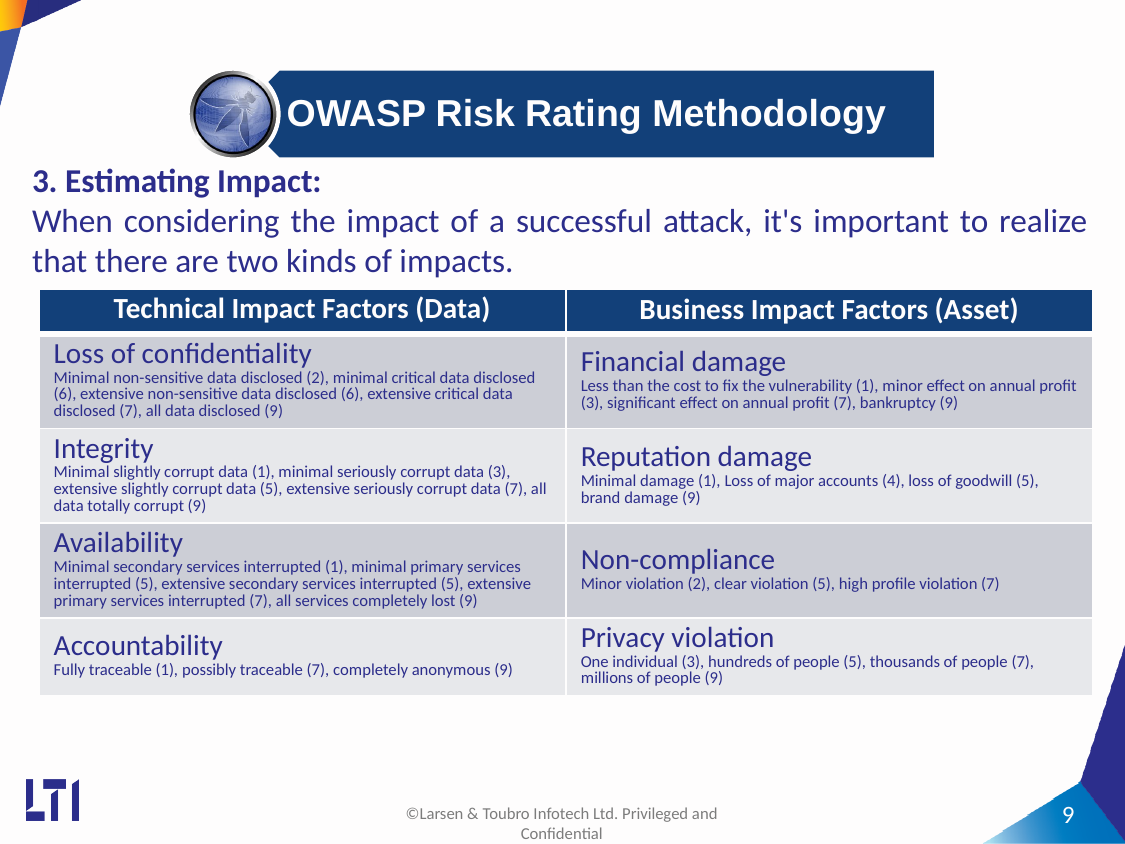

OWASP Risk Rating Methodology
3. Estimating Impact:
When considering the impact of a successful attack, it's important to realize that there are two kinds of impacts.

| Technical Impact Factors (Data) | Business Impact Factors (Asset) |
| --- | --- |
| Loss of confidentiality Minimal non-sensitive data disclosed (2), minimal critical data disclosed (6), extensive non-sensitive data disclosed (6), extensive critical data disclosed (7), all data disclosed (9) | Financial damage Less than the cost to fix the vulnerability (1), minor effect on annual profit (3), significant effect on annual profit (7), bankruptcy (9) |
| Integrity Minimal slightly corrupt data (1), minimal seriously corrupt data (3), extensive slightly corrupt data (5), extensive seriously corrupt data (7), all data totally corrupt (9) | Reputation damage Minimal damage (1), Loss of major accounts (4), loss of goodwill (5), brand damage (9) |
| Availability Minimal secondary services interrupted (1), minimal primary services interrupted (5), extensive secondary services interrupted (5), extensive primary services interrupted (7), all services completely lost (9) | Non-compliance Minor violation (2), clear violation (5), high profile violation (7) |
| Accountability Fully traceable (1), possibly traceable (7), completely anonymous (9) | Privacy violation One individual (3), hundreds of people (5), thousands of people (7), millions of people (9) |